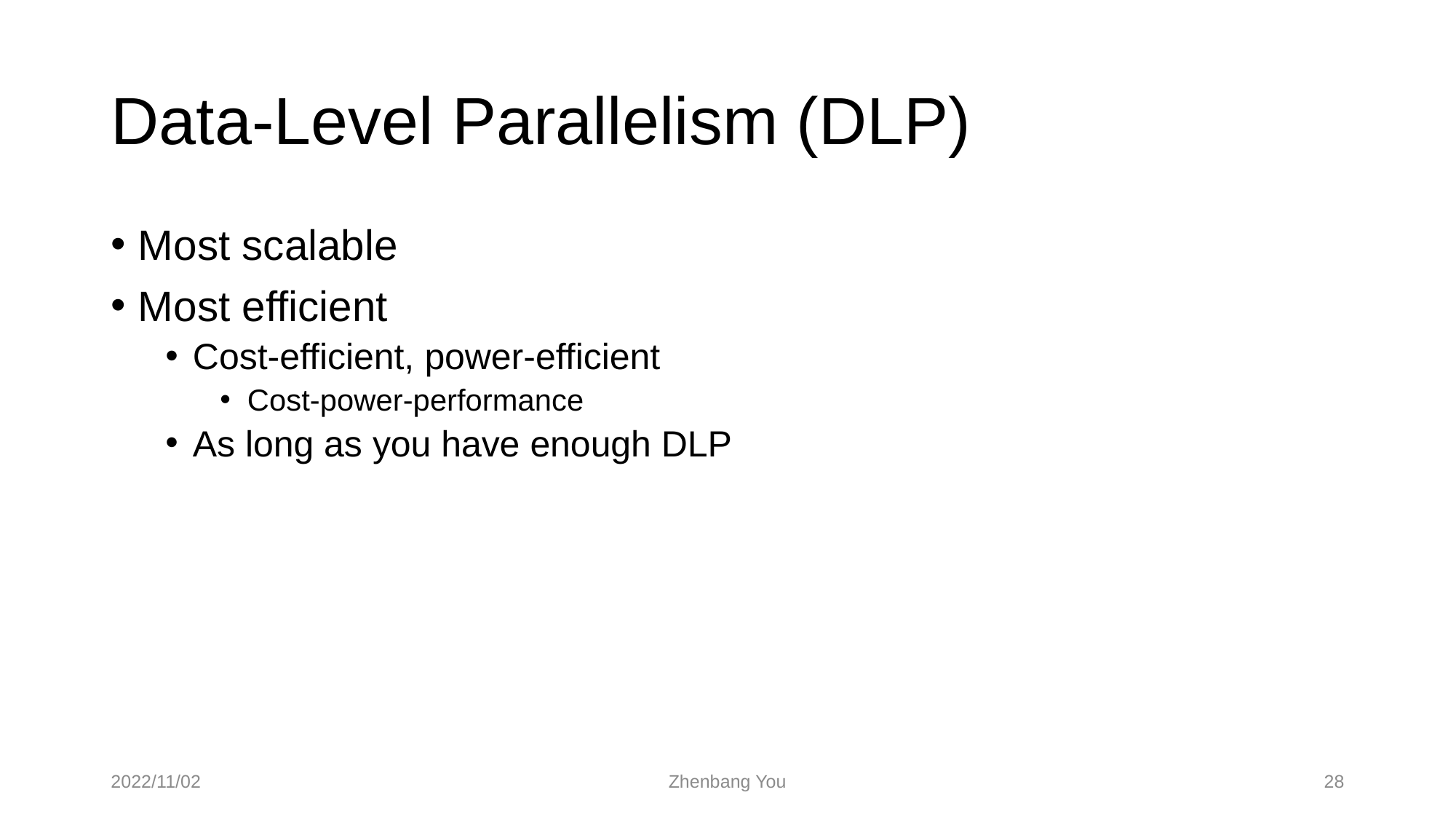

# Data-Level Parallelism (DLP)
Most scalable
Most efficient
Cost-efficient, power-efficient
Cost-power-performance
As long as you have enough DLP
2022/11/02
Zhenbang You
28